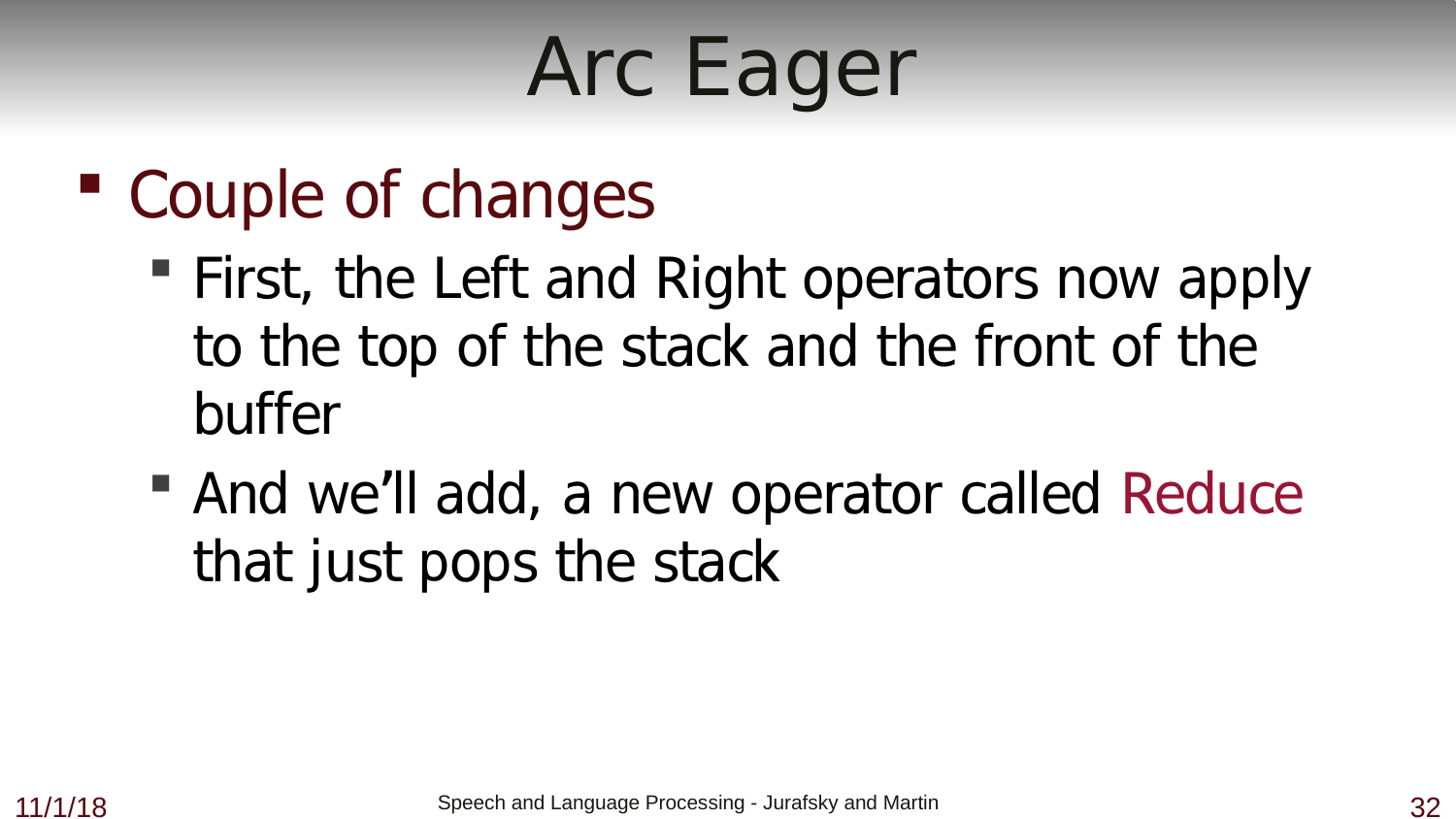

# Arc Eager
Couple of changes
First, the Left and Right operators now apply to the top of the stack and the front of the buffer
And we’ll add, a new operator called Reduce that just pops the stack
11/1/18
                                         Speech and Language Processing - Jurafsky and Martin
32